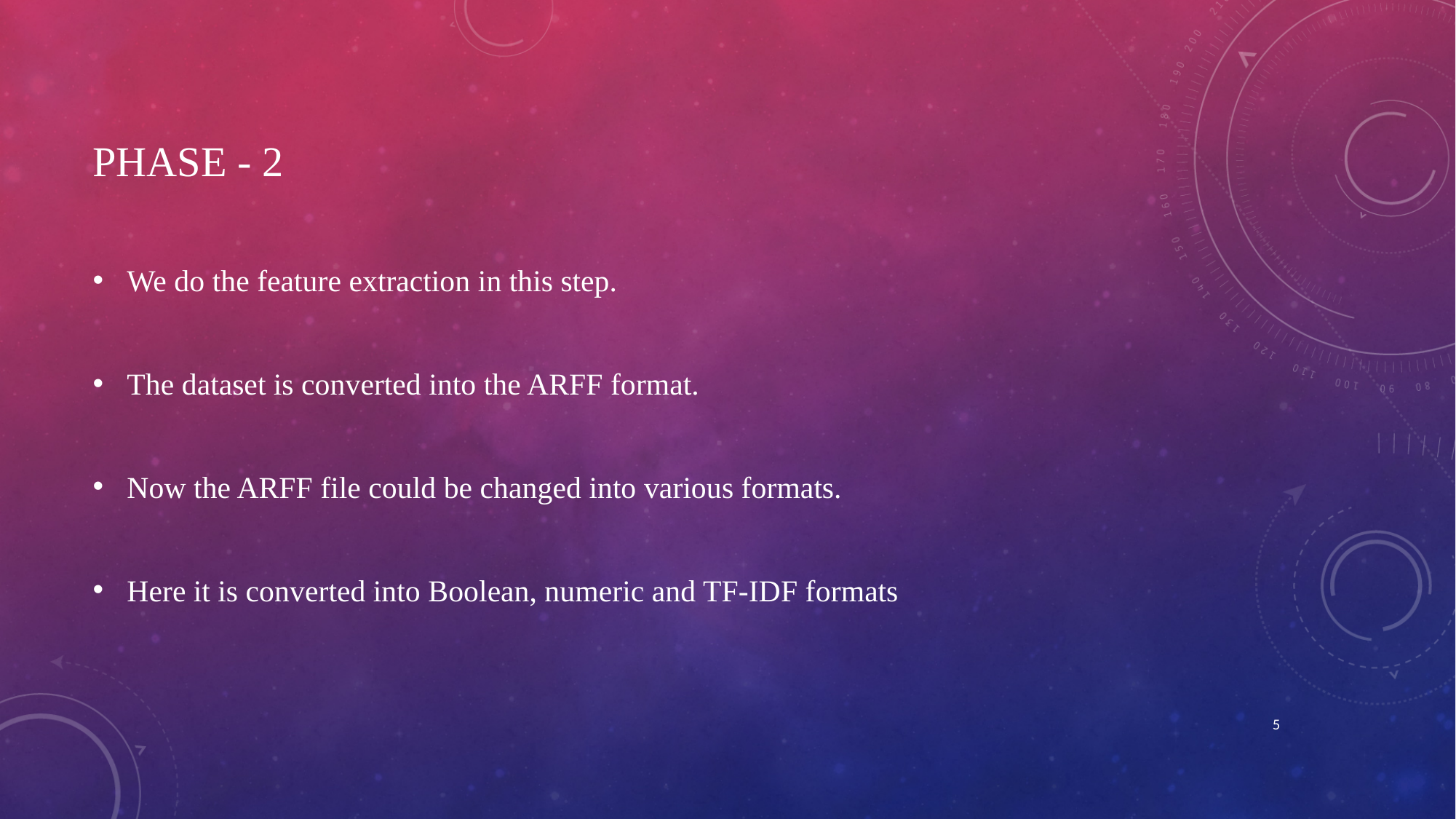

# Phase - 2
We do the feature extraction in this step.

The dataset is converted into the ARFF format.

Now the ARFF file could be changed into various formats.

Here it is converted into Boolean, numeric and TF-IDF formats

5